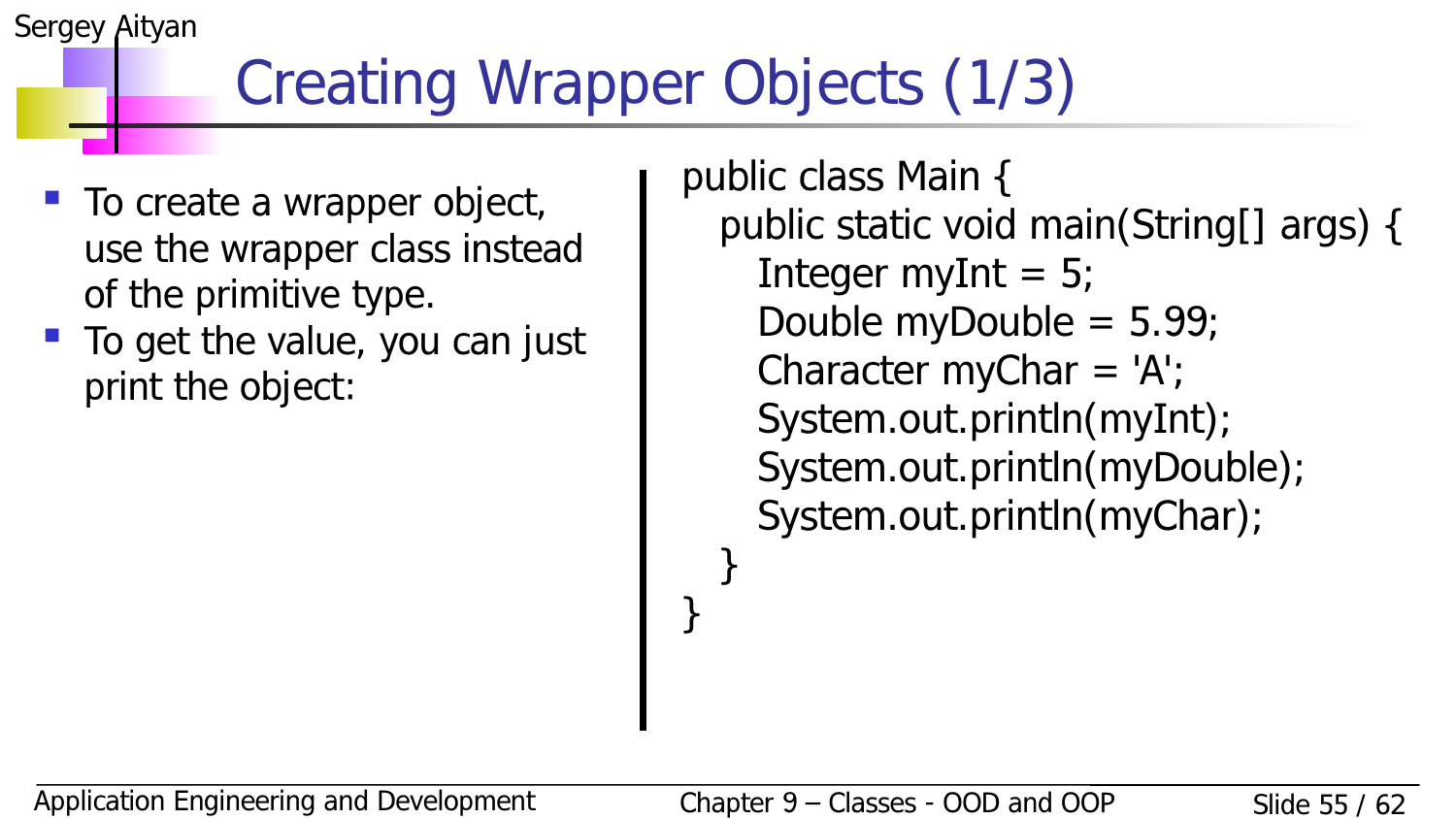

# Creating Wrapper Objects (1/3)
public class Main {
   public static void main(String[] args) {
      Integer myInt = 5;
      Double myDouble = 5.99;
      Character myChar = 'A';
      System.out.println(myInt);
      System.out.println(myDouble);
      System.out.println(myChar);
   }
}
To create a wrapper object, use the wrapper class instead of the primitive type.
To get the value, you can just print the object: